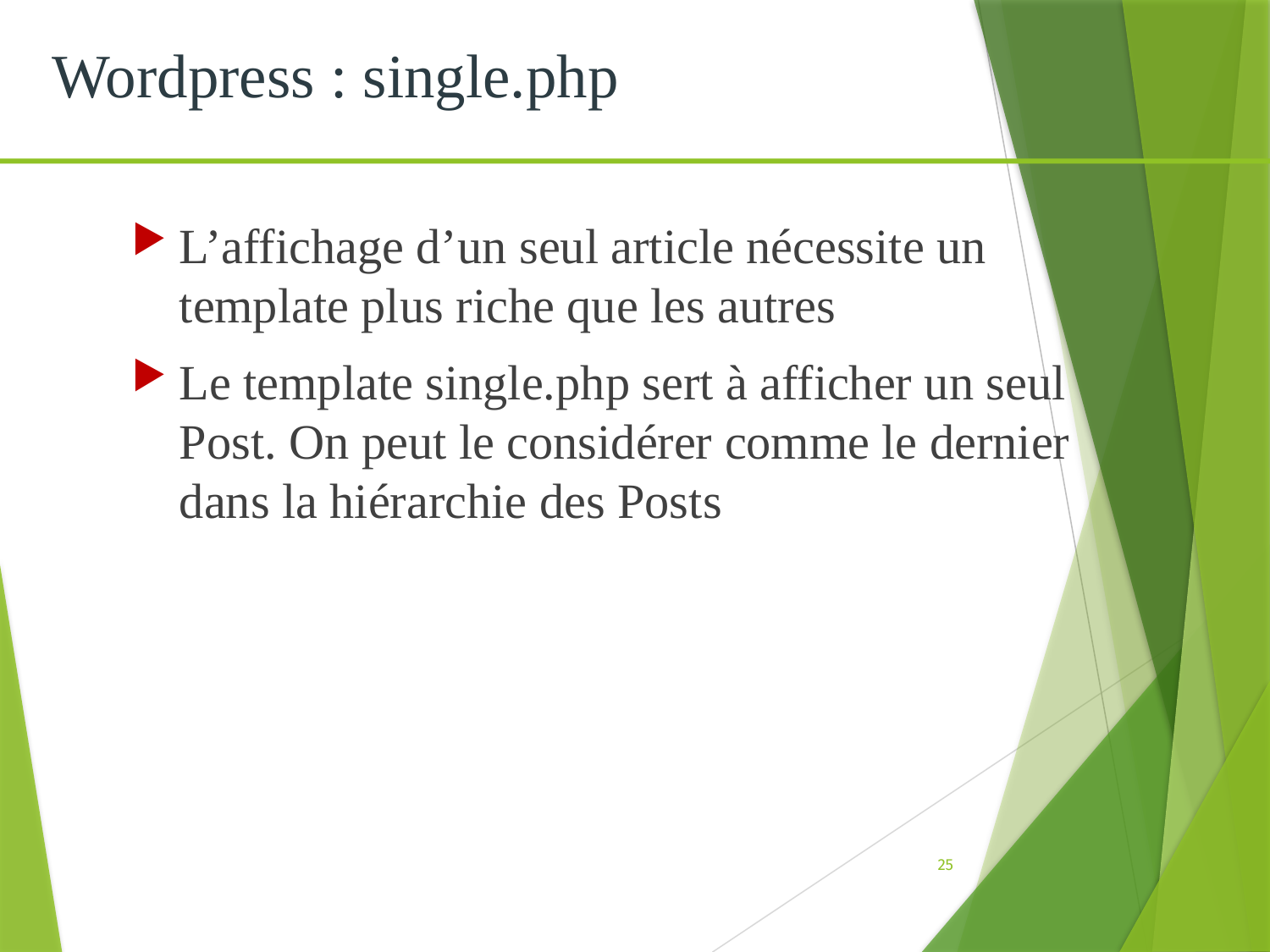

Wordpress : single.php

L’affichage d’un seul article nécessite un template plus riche que les autres
Le template single.php sert à afficher un seul Post. On peut le considérer comme le dernier dans la hiérarchie des Posts

25